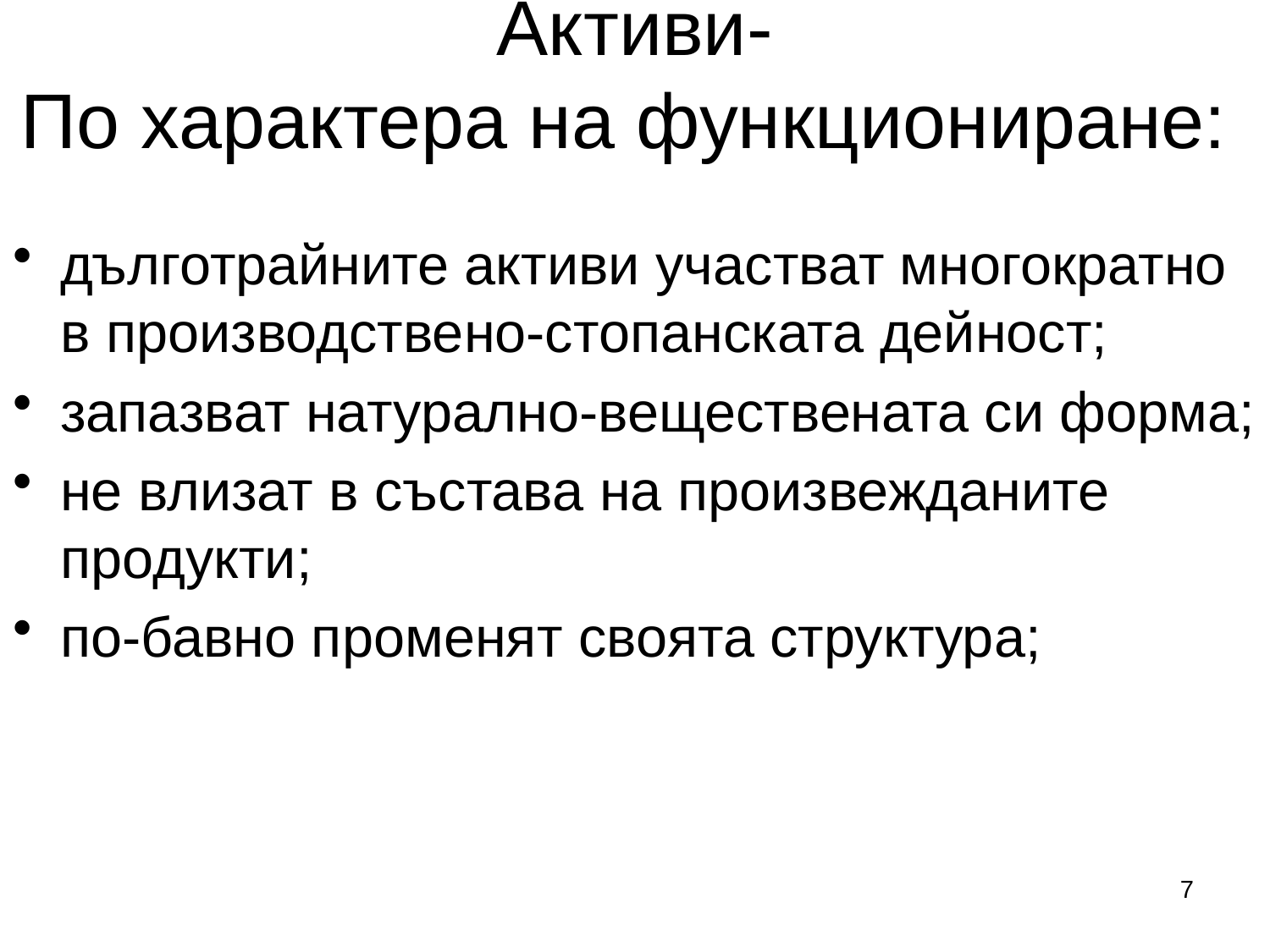

# Активи- По характера на функциониране:
дълготрайните активи участват многократно в производствено-стопанската дейност;
запазват натурално-веществената си форма;
не влизат в състава на произвежданите продукти;
по-бавно променят своята структура;

7